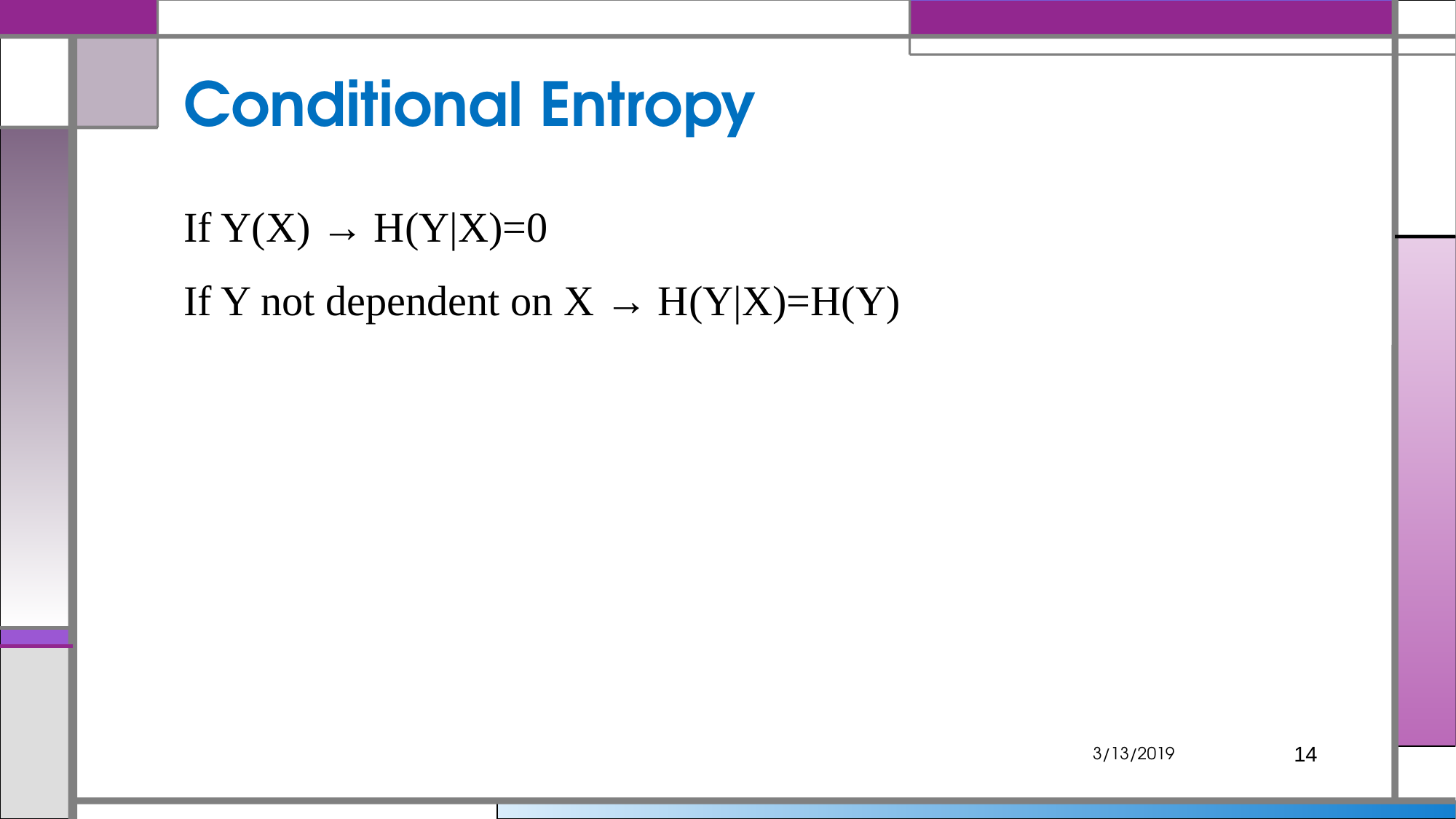

# Conditional Entropy
If Y(X) → H(Y|X)=0
If Y not dependent on X → H(Y|X)=H(Y)
3/13/2019
14